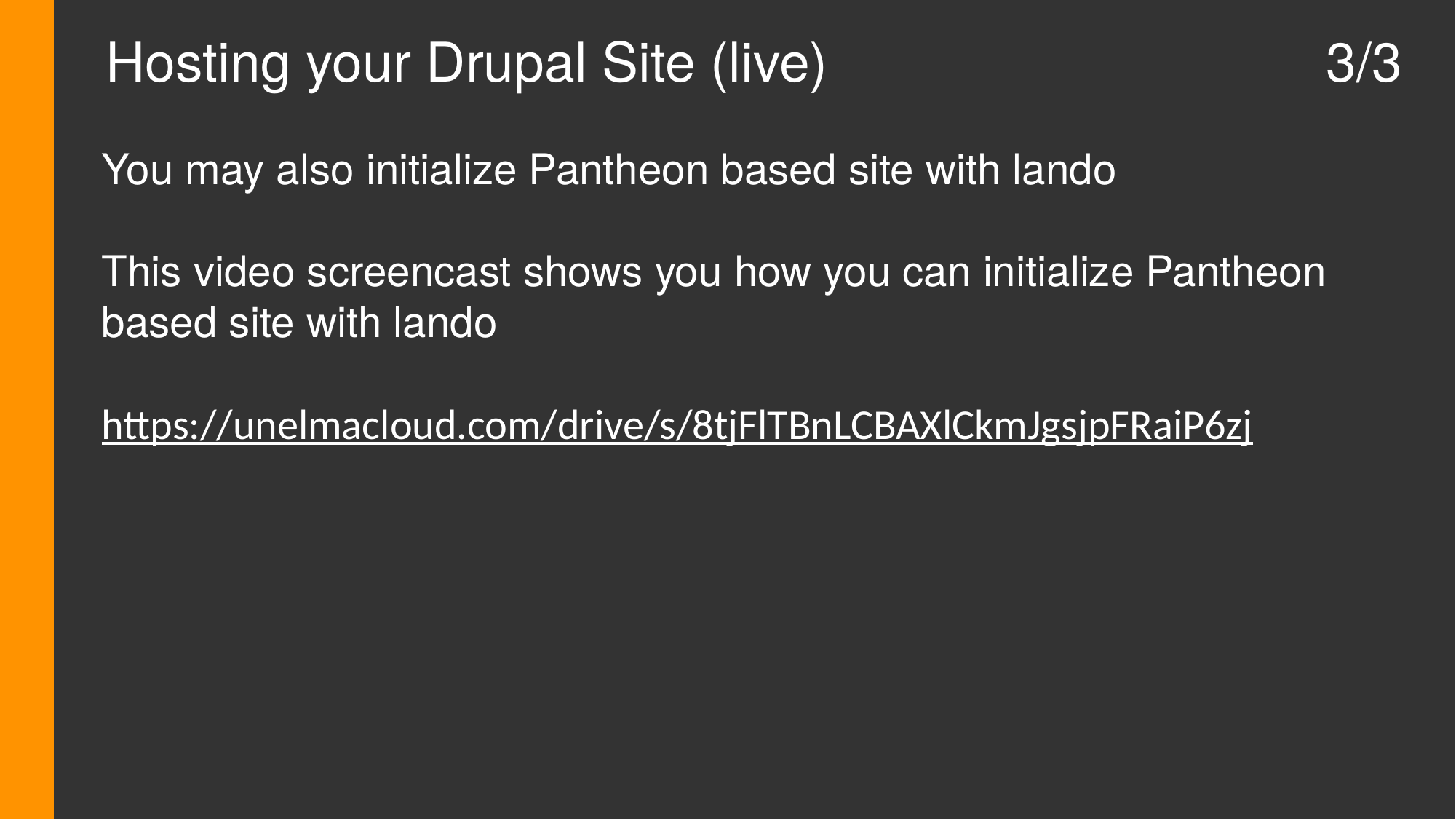

# Hosting your Drupal Site (live)                                 3/3
You may also initialize Pantheon based site with lando

This video screencast shows you how you can initialize Pantheon based site with lando

https://unelmacloud.com/drive/s/8tjFlTBnLCBAXlCkmJgsjpFRaiP6zj